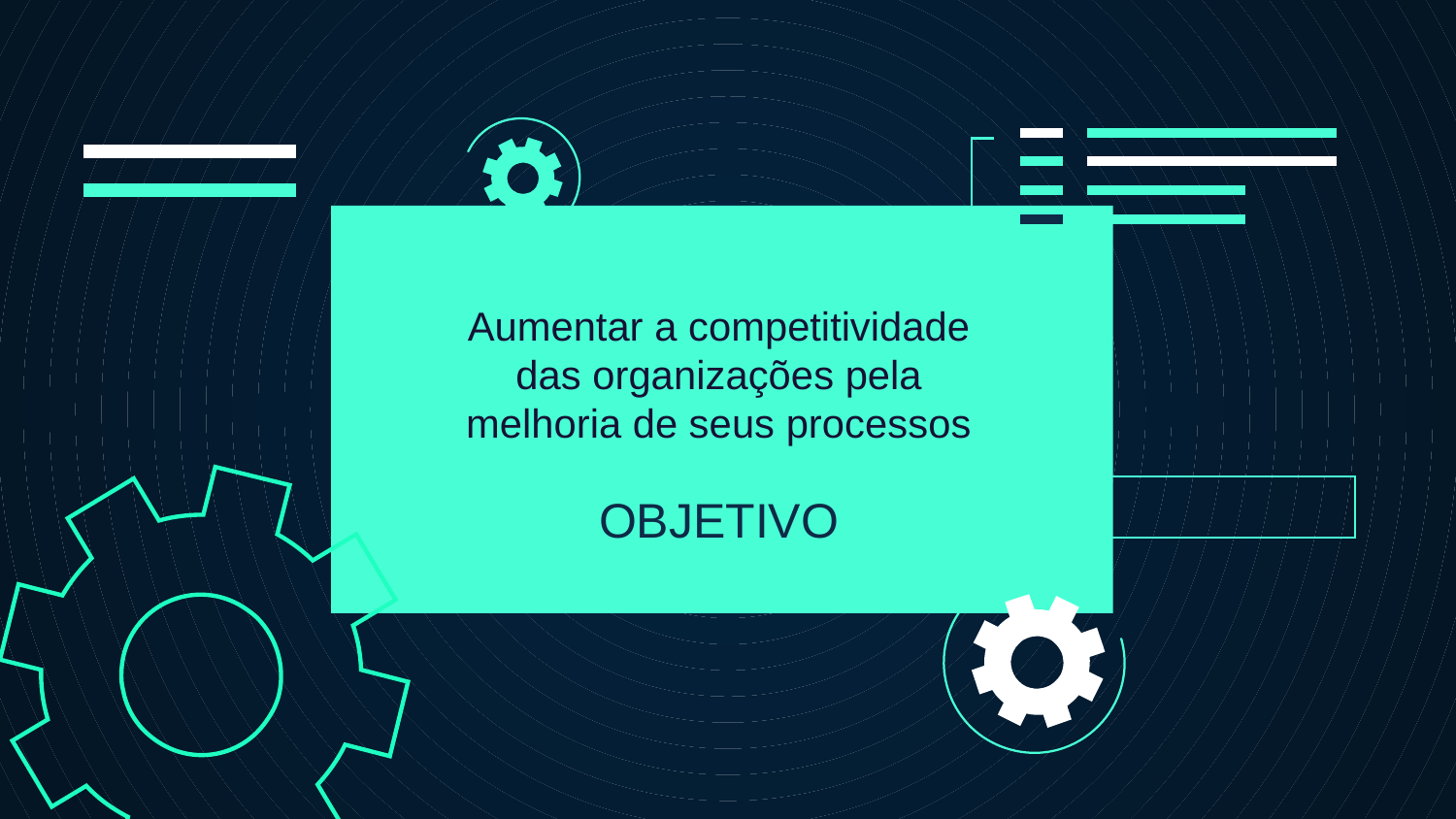

# OBJETIVO
Aumentar a competitividade das organizações pela melhoria de seus processos